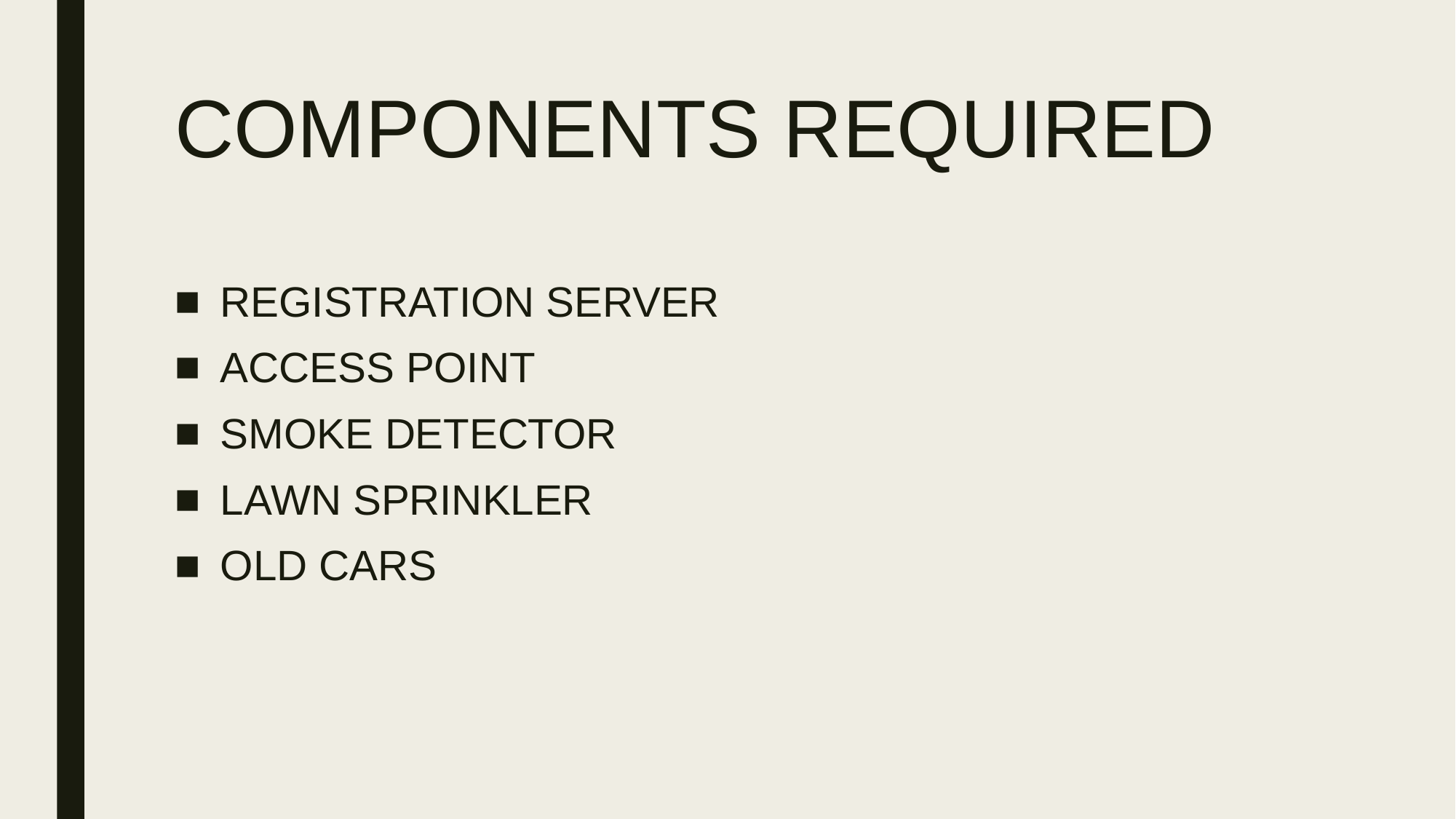

# COMPONENTS REQUIRED
REGISTRATION SERVER
ACCESS POINT
SMOKE DETECTOR
LAWN SPRINKLER
OLD CARS